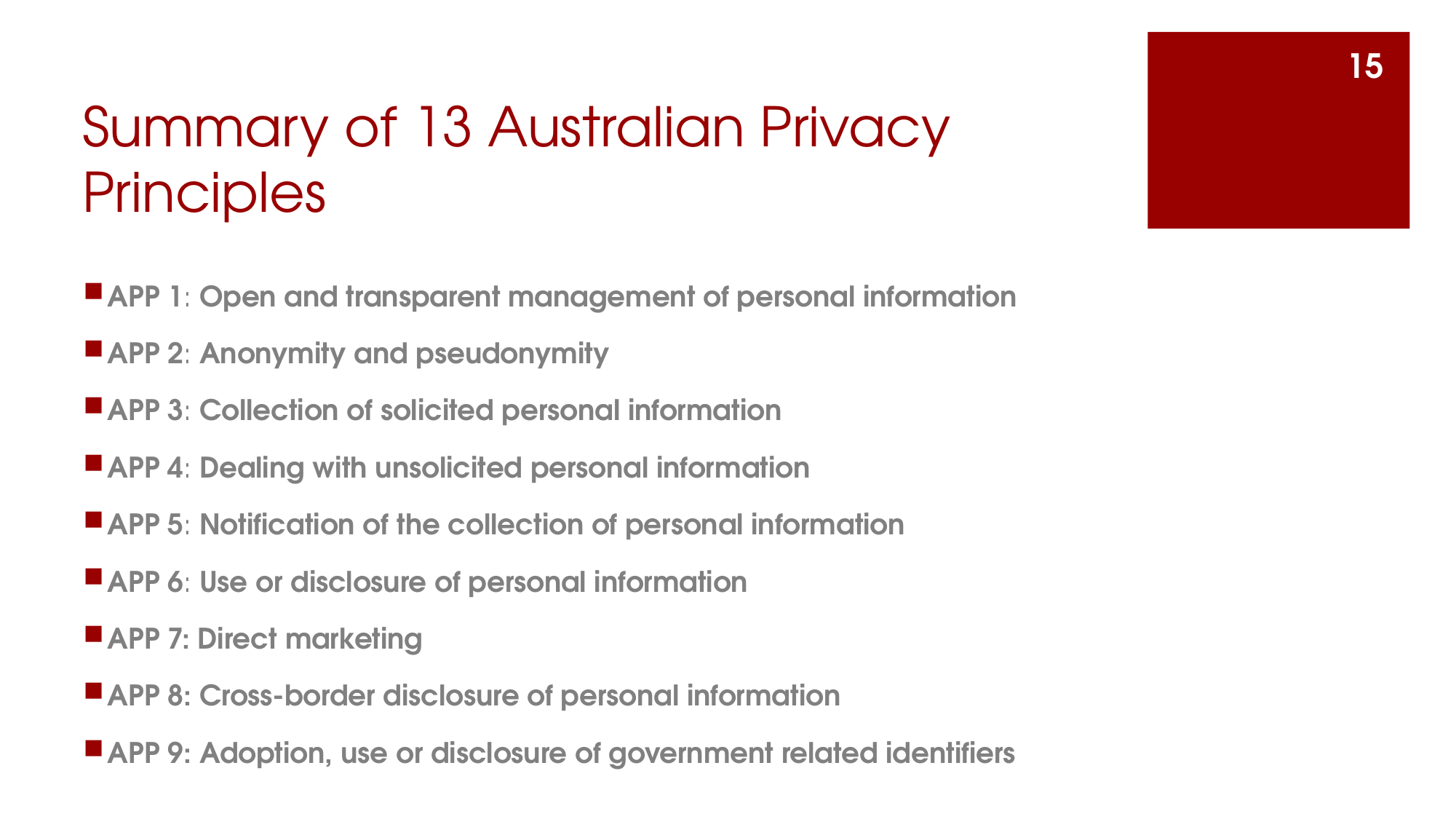

15
# Summary of 13 Australian Privacy  Principles
APP 1: Open and transparent management of personal information
APP 2: Anonymity and pseudonymity
APP 3: Collection of solicited personal information
APP 4: Dealing with unsolicited personal information
APP 5: Notification of the collection of personal information
APP 6: Use or disclosure of personal information
APP 7: Direct marketing
APP 8: Cross-border disclosure of personal information
APP 9: Adoption, use or disclosure of government related identifiers